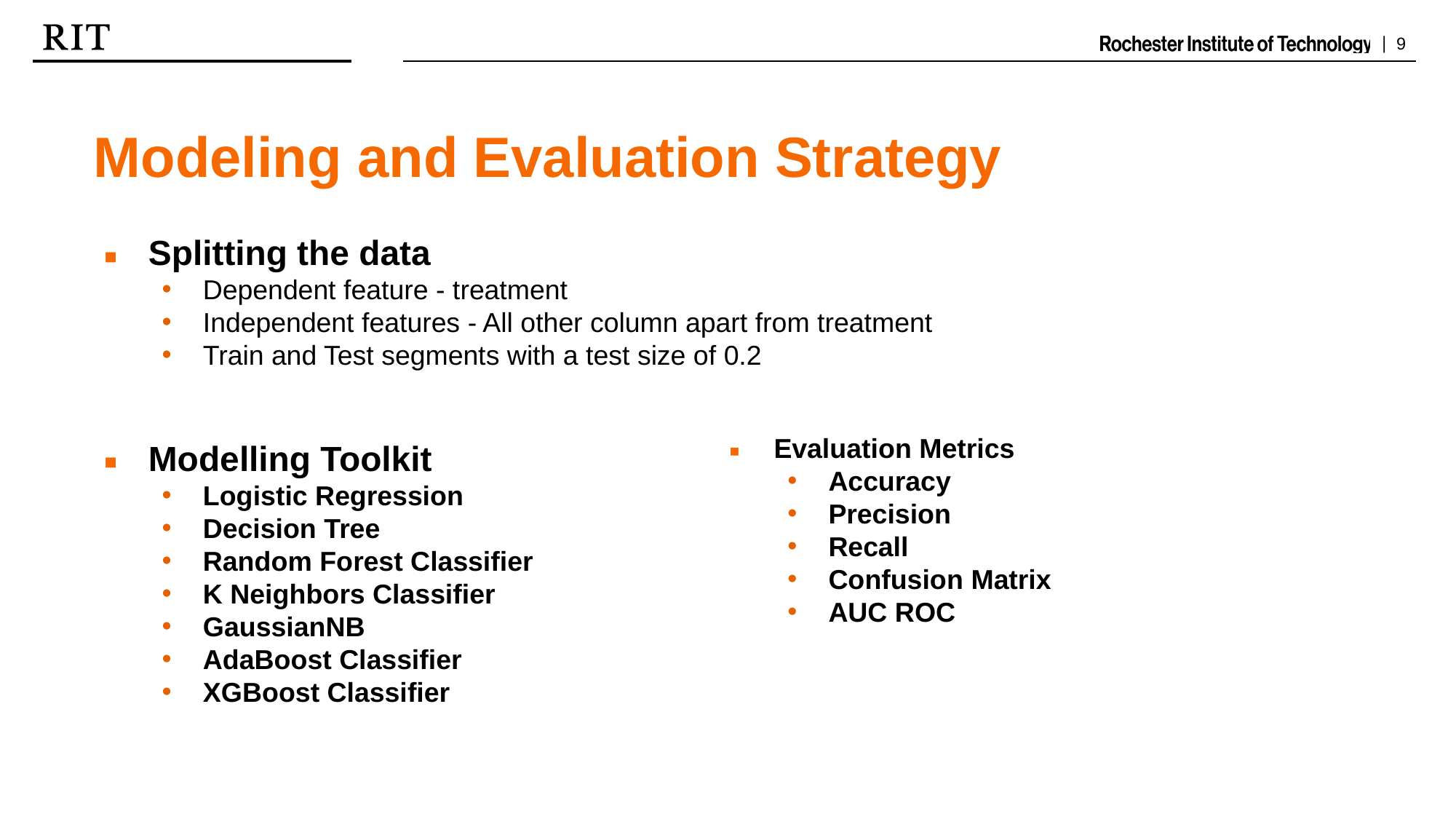

# Modeling and Evaluation Strategy
Splitting the data
Dependent feature - treatment
Independent features - All other column apart from treatment
Train and Test segments with a test size of 0.2
Modelling Toolkit
Logistic Regression
Decision Tree
Random Forest Classifier
K Neighbors Classifier
GaussianNB
AdaBoost Classifier
XGBoost Classifier

Evaluation Metrics
Accuracy
Precision
Recall
Confusion Matrix
AUC ROC